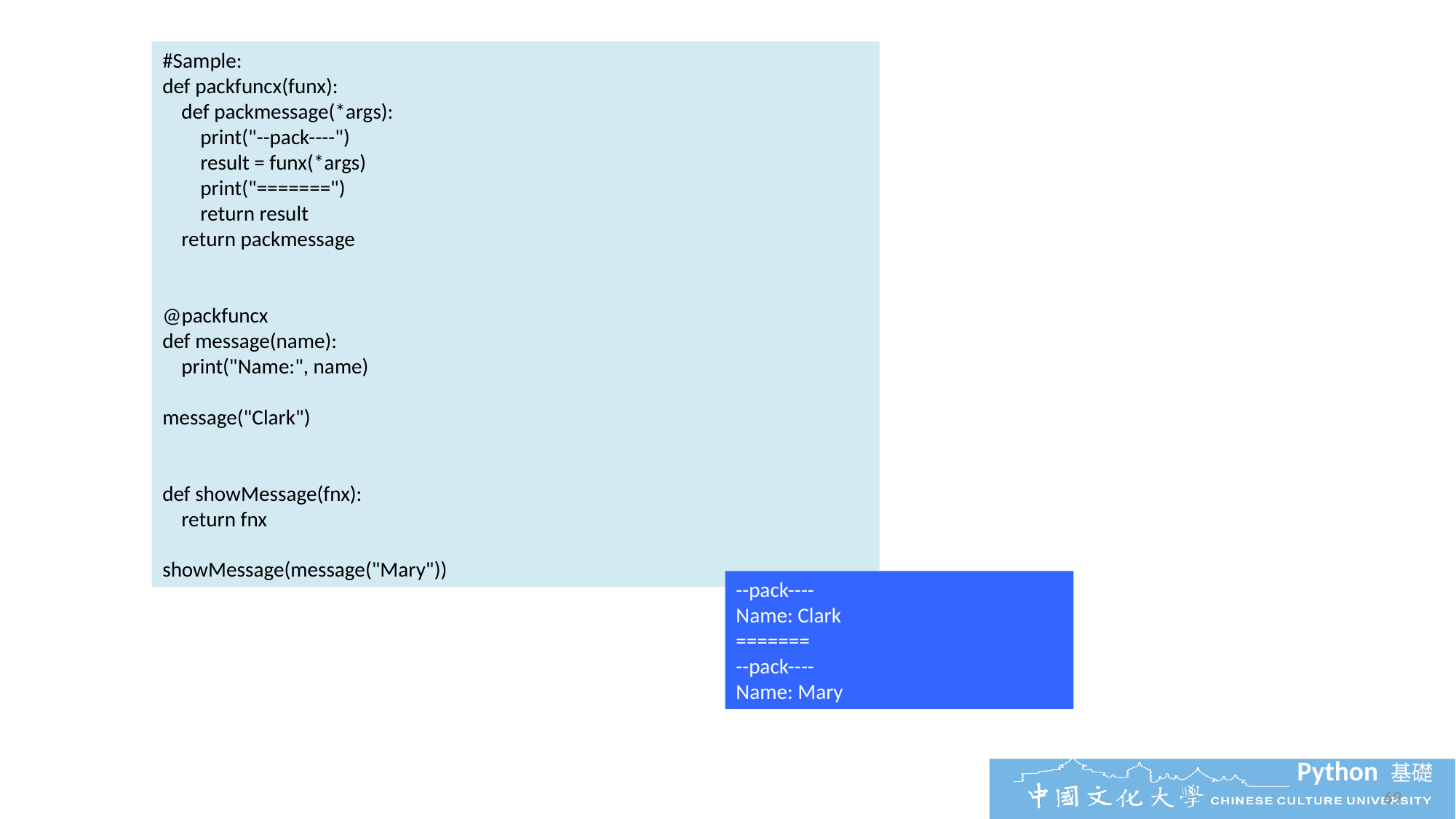

#Sample:
def packfuncx(funx):
    def packmessage(*args):
        print("--pack----")
        result = funx(*args)
        print("=======")
        return result
    return packmessage

@packfuncx
def message(name):
    print("Name:", name)

message("Clark")

def showMessage(fnx):
    return fnx

showMessage(message("Mary"))
--pack----
Name: Clark
=======
--pack----
Name: Mary
69